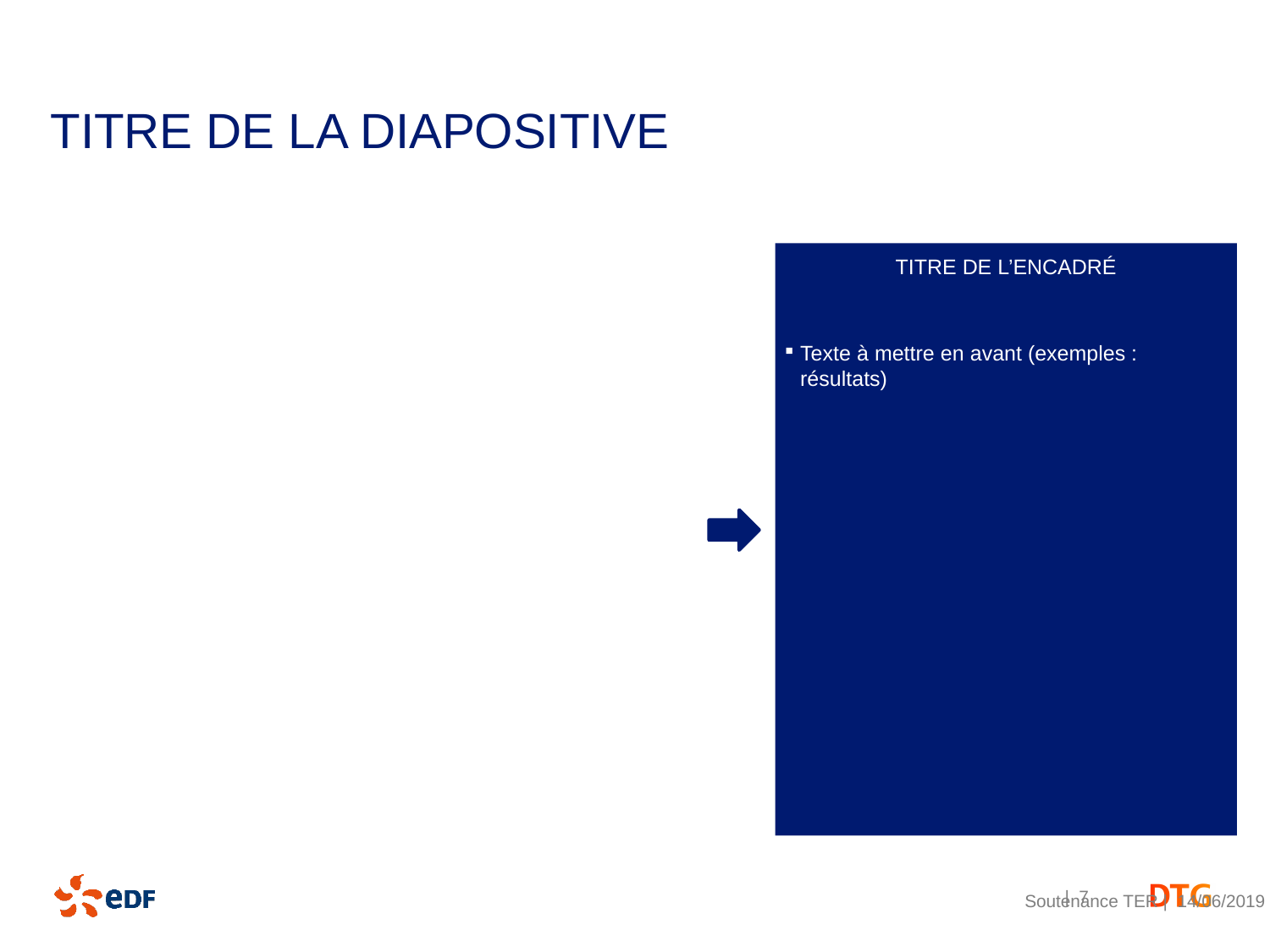

# Titre de la diapositive

TITRE DE L’ENCADRÉ

Texte à mettre en avant (exemples : résultats)

Soutenance TER |  14/06/2019